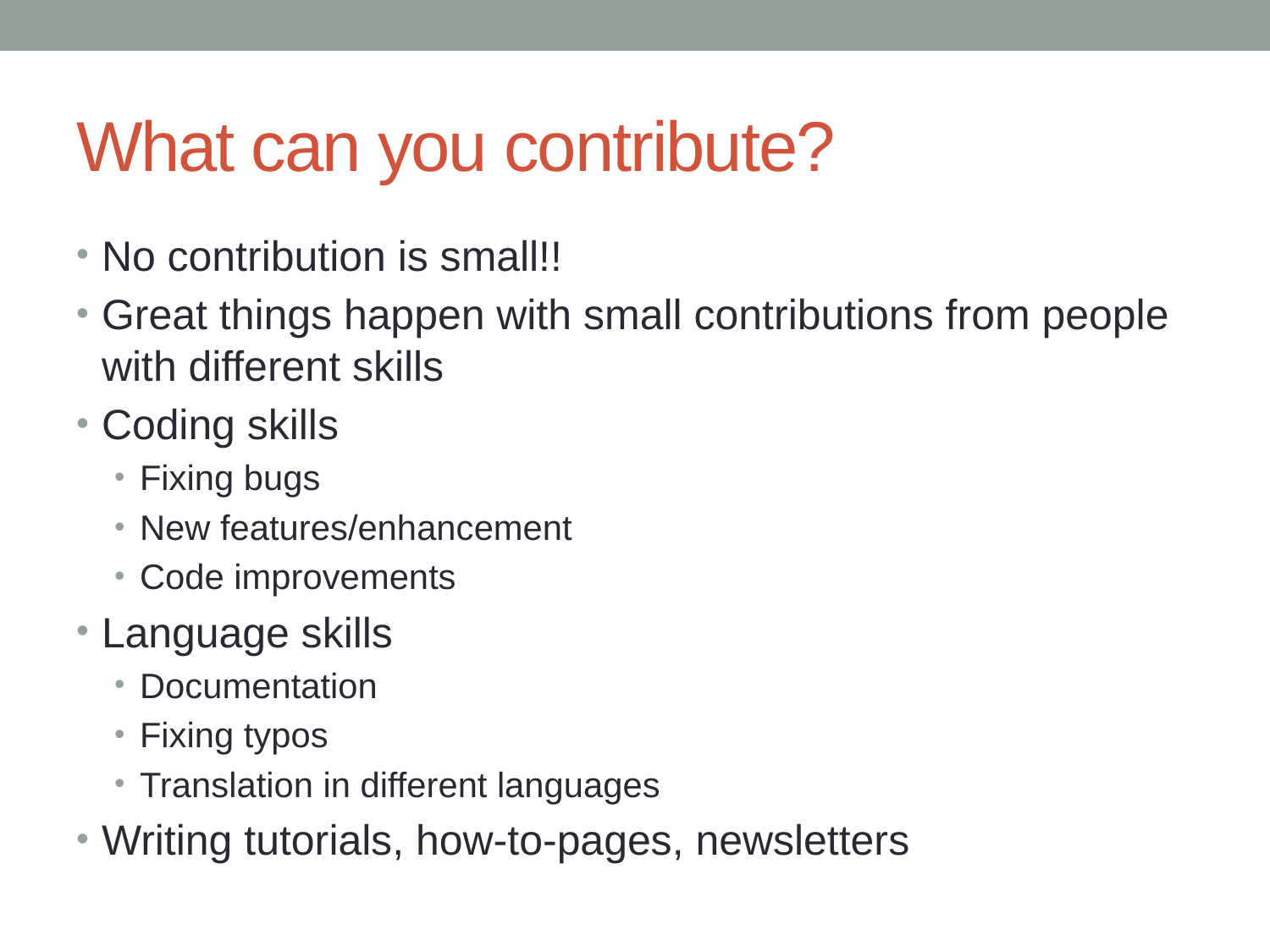

# What can you contribute?
No contribution is small!!
Great things happen with small contributions from people with different skills
Coding skills
Fixing bugs
New features/enhancement
Code improvements
Language skills
Documentation
Fixing typos
Translation in different languages
Writing tutorials, how-to-pages, newsletters